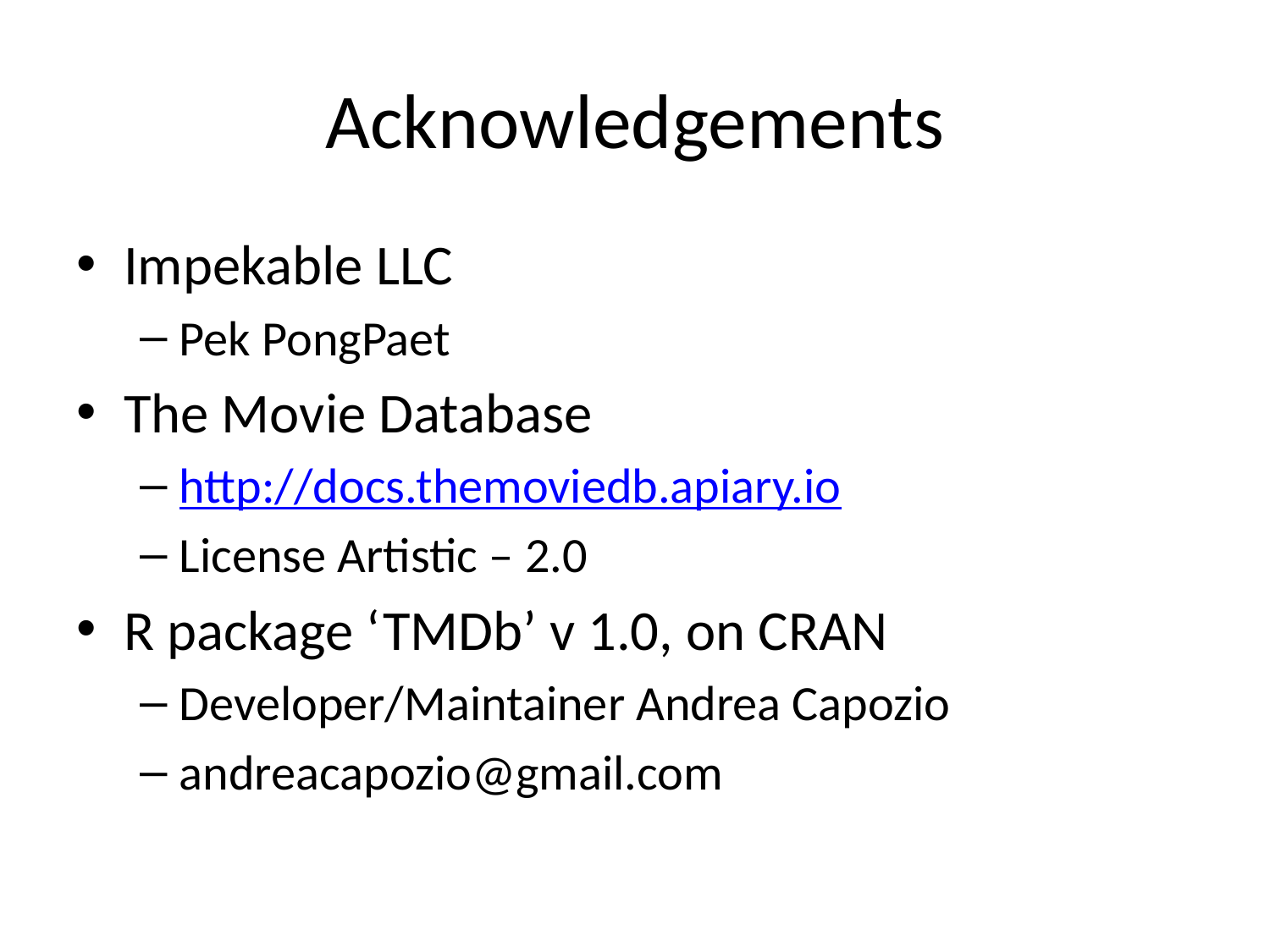

# Acknowledgements
Impekable LLC
Pek PongPaet
The Movie Database
http://docs.themoviedb.apiary.io
License Artistic – 2.0
R package ‘TMDb’ v 1.0, on CRAN
Developer/Maintainer Andrea Capozio
andreacapozio@gmail.com